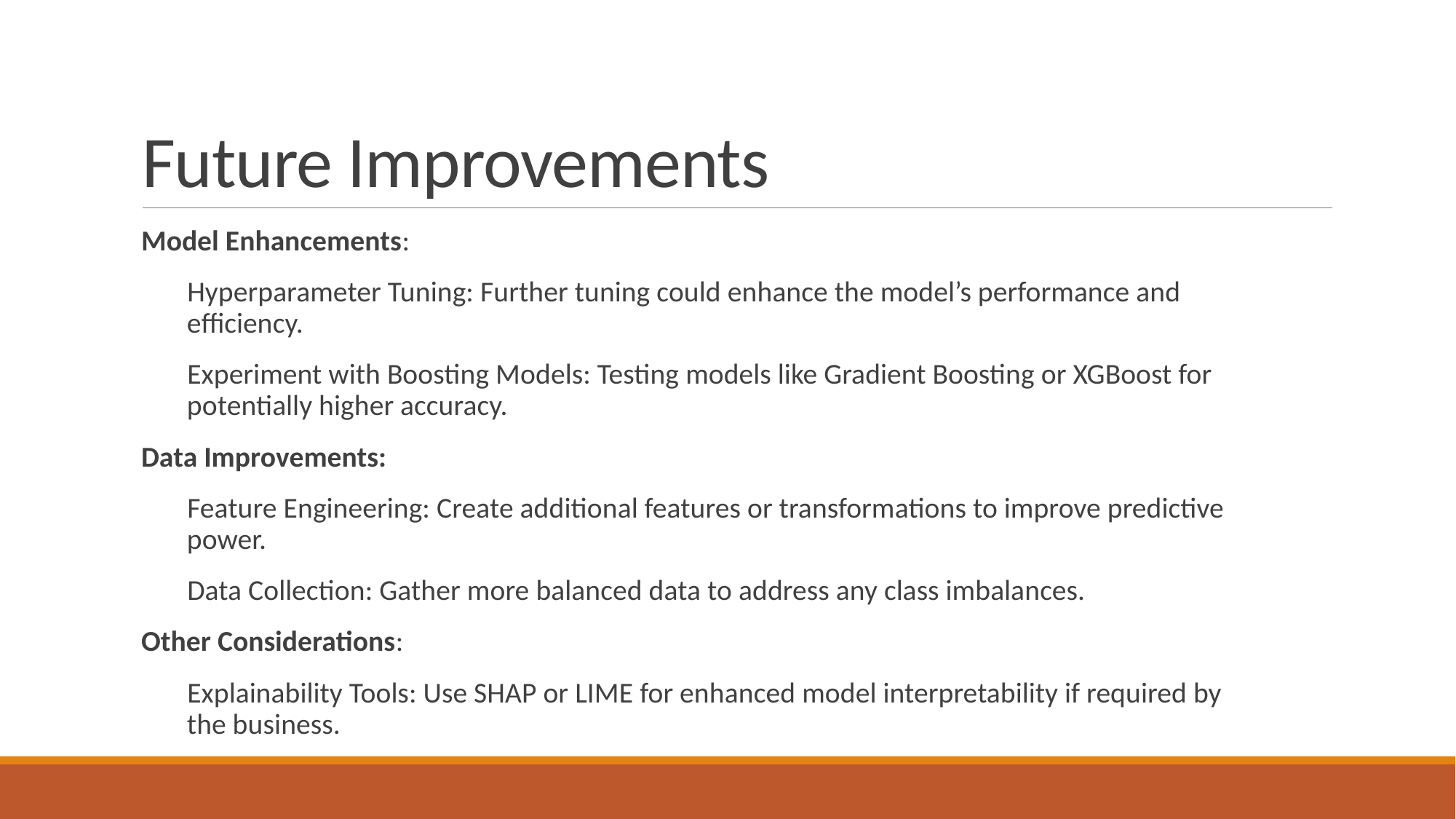

# Future Improvements
Model Enhancements:
       Hyperparameter Tuning: Further tuning could enhance the model’s performance and
       efficiency.
       Experiment with Boosting Models: Testing models like Gradient Boosting or XGBoost for
       potentially higher accuracy.
Data Improvements:
       Feature Engineering: Create additional features or transformations to improve predictive
       power.
       Data Collection: Gather more balanced data to address any class imbalances.
Other Considerations:
       Explainability Tools: Use SHAP or LIME for enhanced model interpretability if required by
       the business.